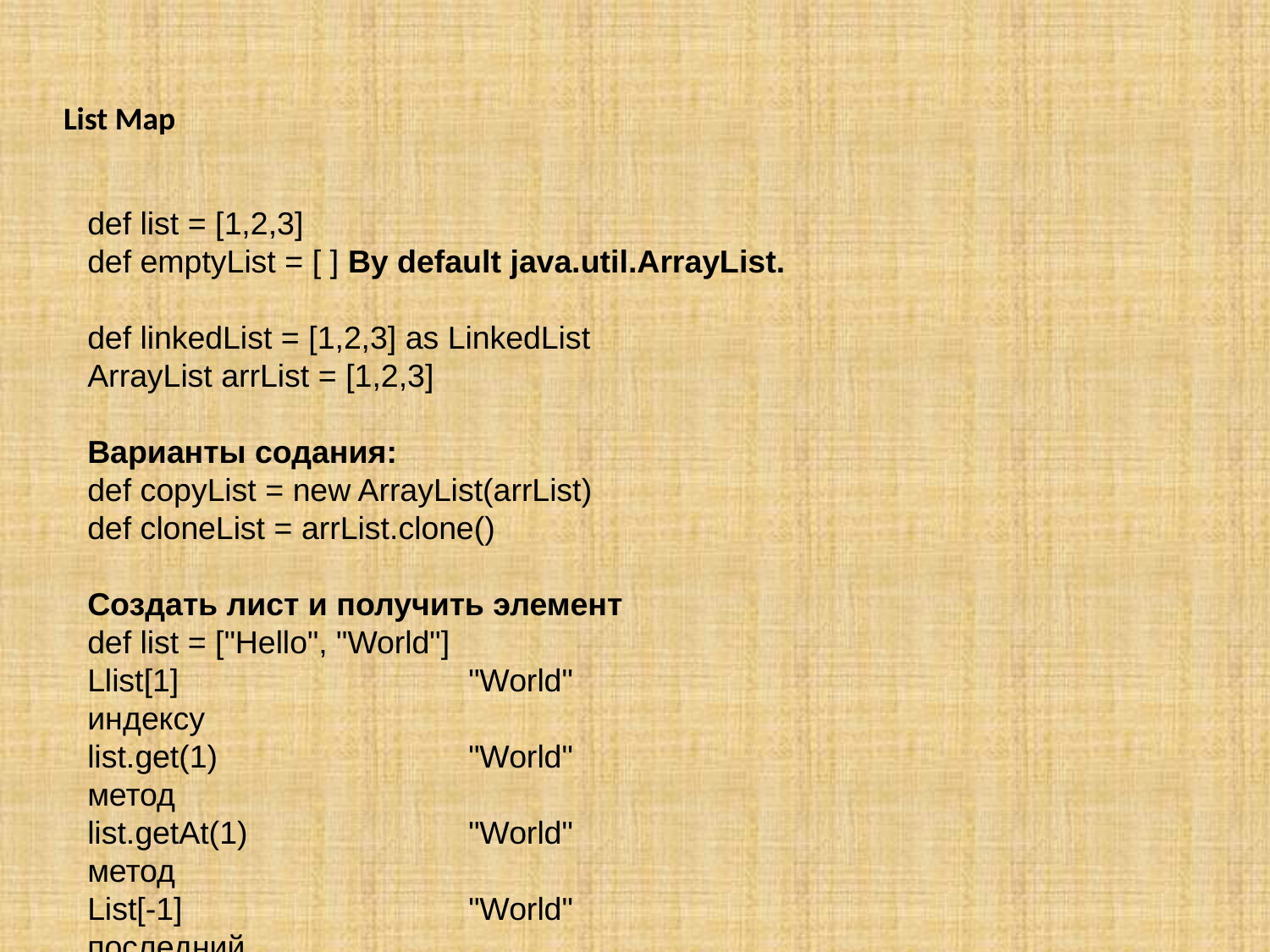

List Map
def list = [1,2,3]
def emptyList = [ ] By default java.util.ArrayList.

def linkedList = [1,2,3] as LinkedList
ArrayList arrList = [1,2,3]

Варианты содания:
def copyList = new ArrayList(arrList)
def cloneList = arrList.clone()

Создать лист и получить элемент
def list = ["Hello", "World"]
Llist[1]			"World"							по индексу
list.get(1)		"World"							метод
list.getAt(1)		"World"							метод
List[-1]			"World"							последний
list.getAt(-2)		"Hello"							предпоследний
"One","Two","Three"].join(",") == "One,Two,Three"	добавить разделитель